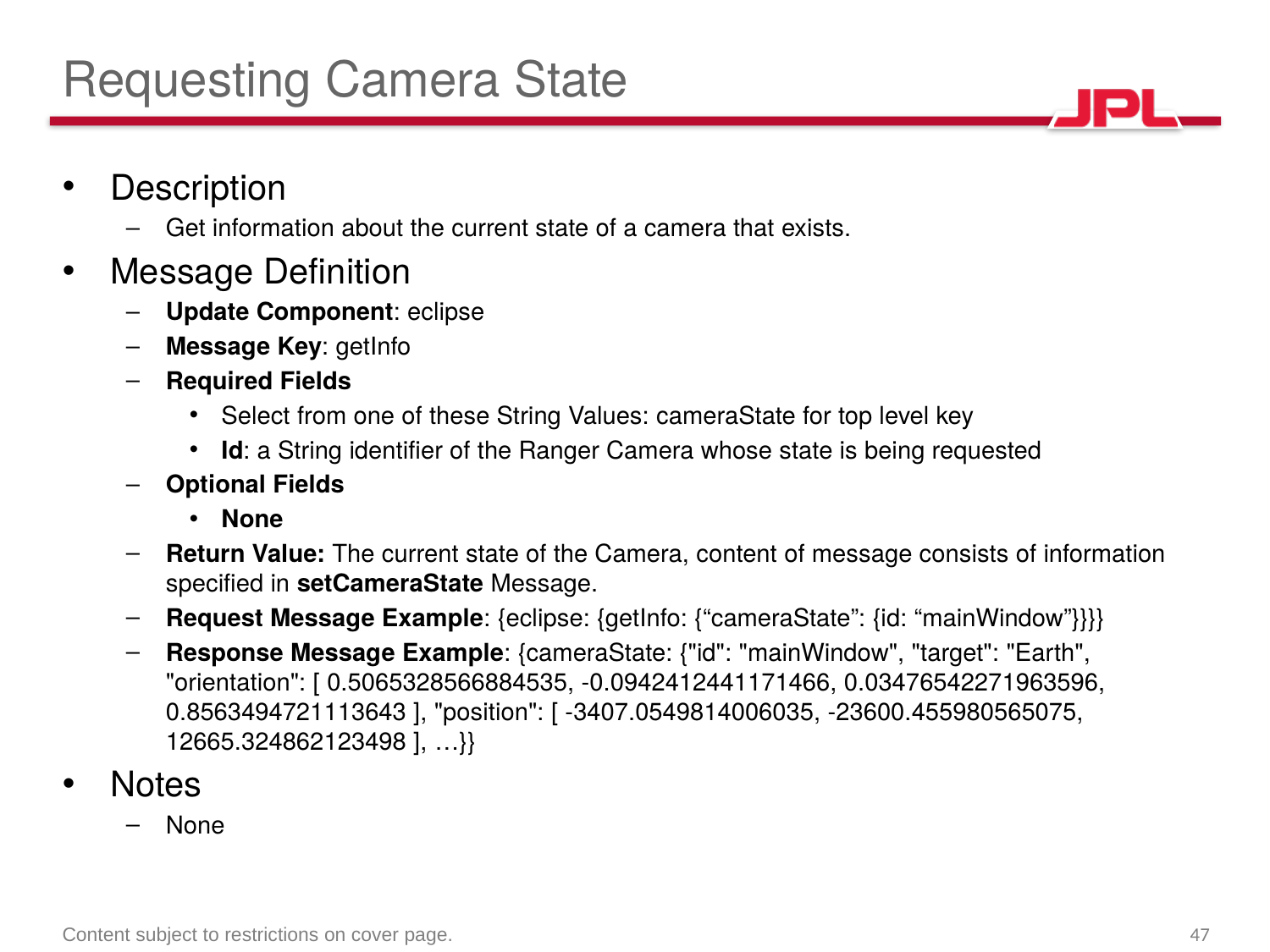

# Requesting Camera State
Description
Get information about the current state of a camera that exists.
Message Definition
Update Component: eclipse
Message Key: getInfo
Required Fields
Select from one of these String Values: cameraState for top level key
Id: a String identifier of the Ranger Camera whose state is being requested
Optional Fields
None
Return Value: The current state of the Camera, content of message consists of information specified in setCameraState Message.
Request Message Example: {eclipse: {getInfo: {“cameraState”: {id: “mainWindow”}}}}
Response Message Example: {cameraState: {"id": "mainWindow", "target": "Earth", "orientation": [ 0.5065328566884535, -0.0942412441171466, 0.03476542271963596, 0.8563494721113643 ], "position": [ -3407.0549814006035, -23600.455980565075, 12665.324862123498 ], …}}
Notes
None
Content subject to restrictions on cover page.